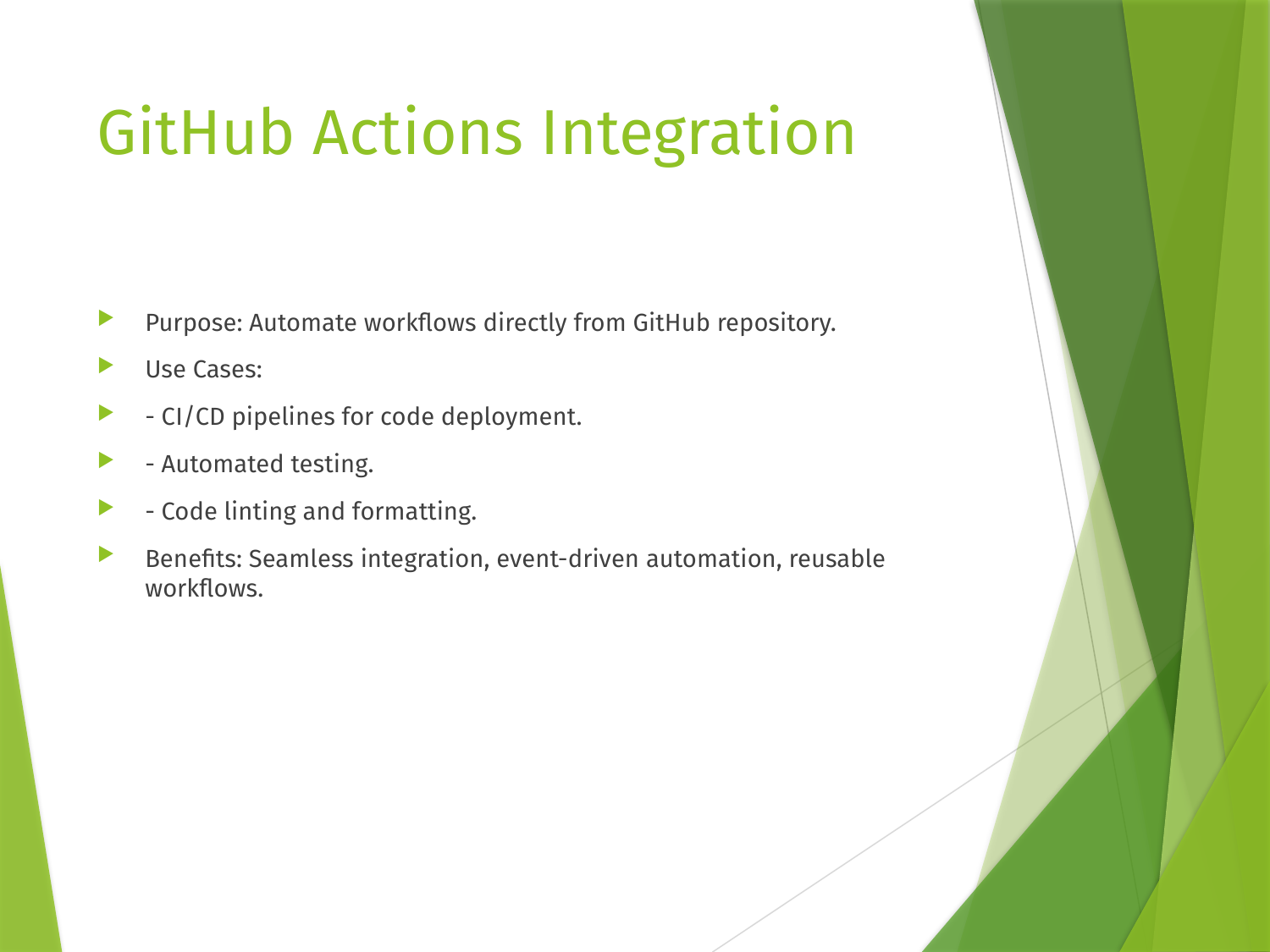

# GitHub Actions Integration
Purpose: Automate workflows directly from GitHub repository.
Use Cases:
- CI/CD pipelines for code deployment.
- Automated testing.
- Code linting and formatting.
Benefits: Seamless integration, event-driven automation, reusable workflows.